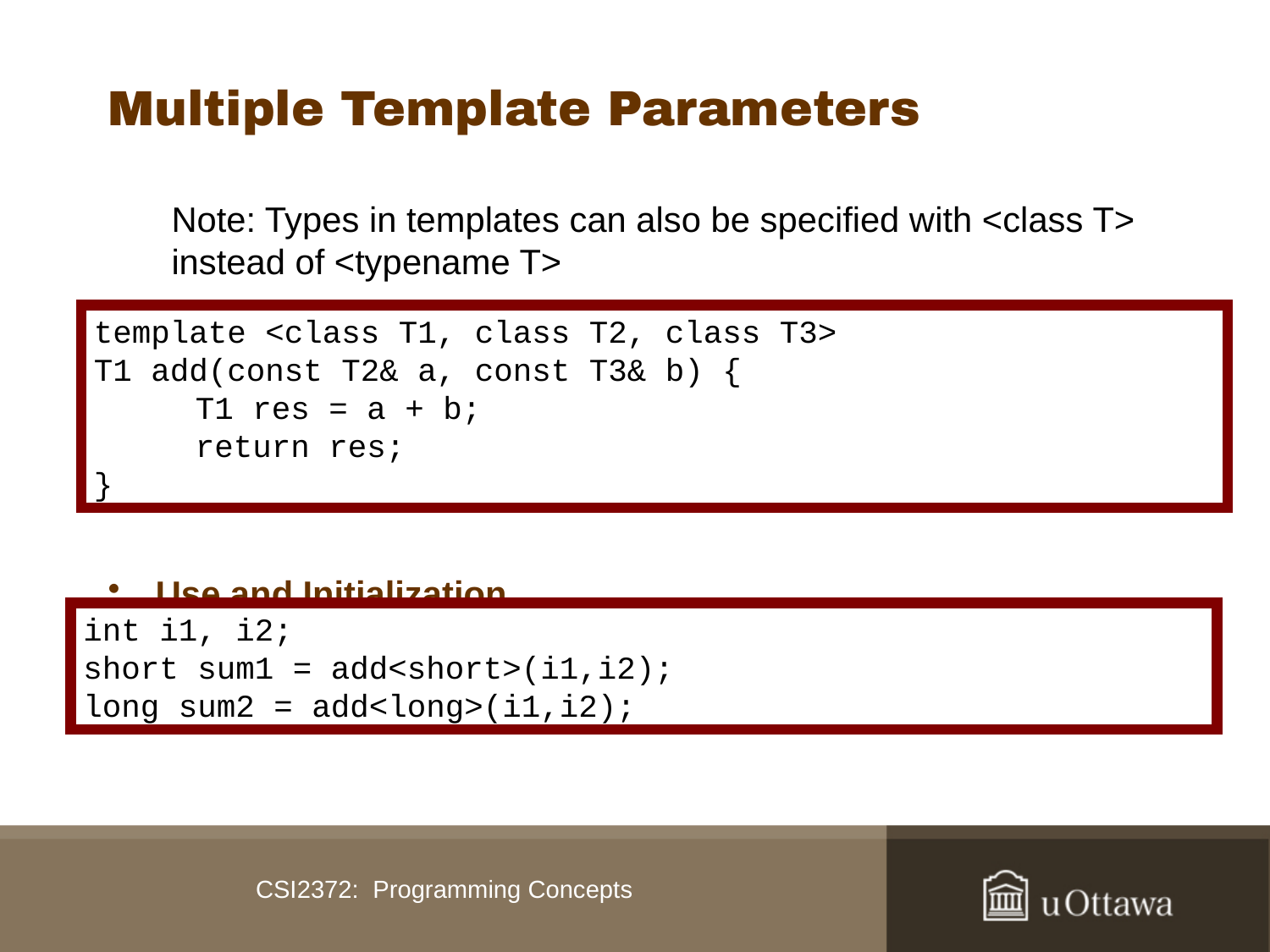

# Multiple Template Parameters
Note: Types in templates can also be specified with <class T> instead of <typename T>

Use and Initialization

template <class T1, class T2, class T3>
T1 add(const T2& a, const T3& b) {
	  T1 res = a + b;
	  return res;
}
int i1, i2;
short sum1 = add<short>(i1,i2);
long sum2 = add<long>(i1,i2);
CSI2372:  Programming Concepts